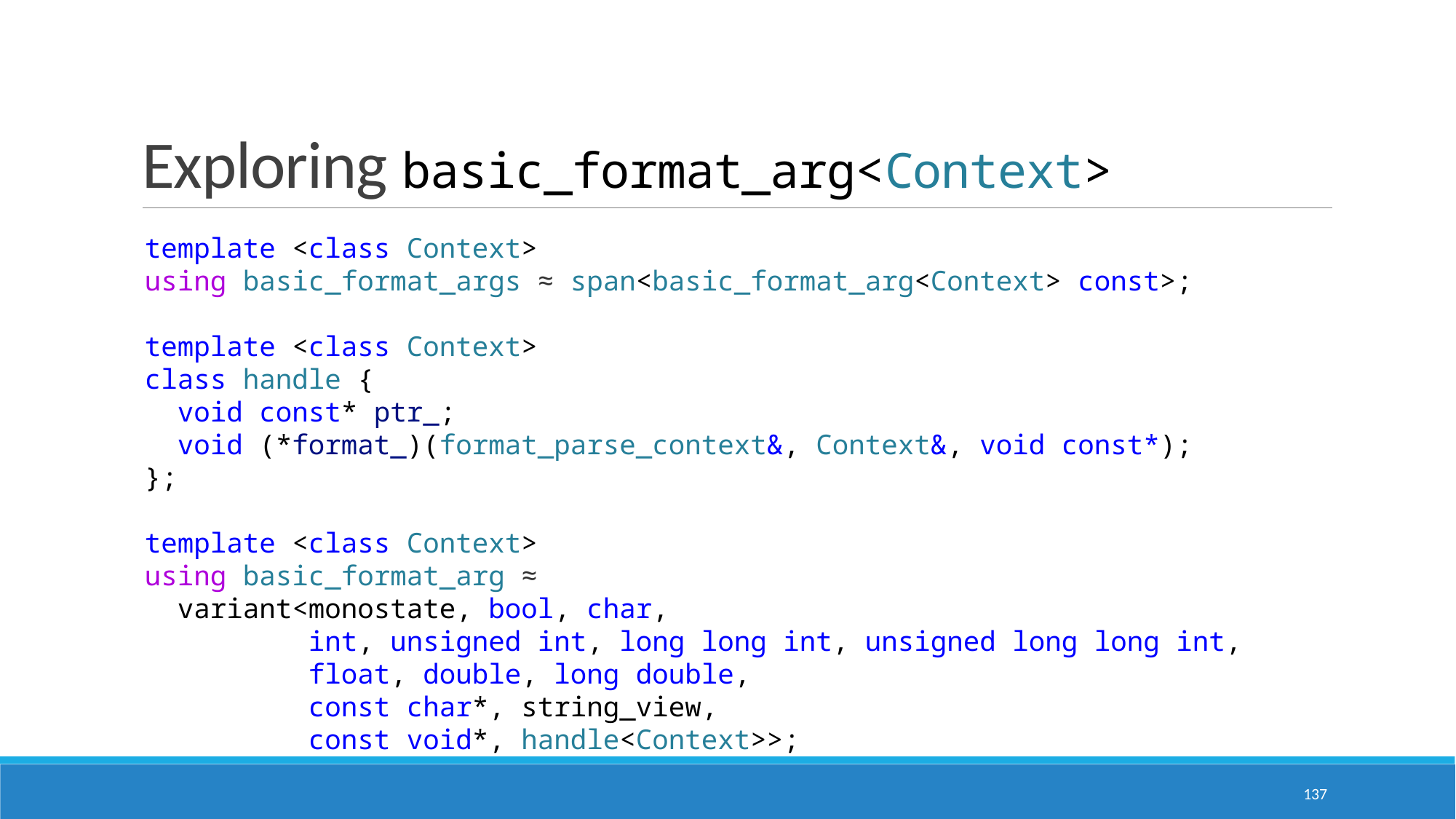

# Exploring basic_format_arg<Context>
template <class Context>
using basic_format_args ≈ span<basic_format_arg<Context> const>;

template <class Context>
class handle {
  void const* ptr_;
  void (*format_)(format_parse_context&, Context&, void const*);
};
template <class Context>
using basic_format_arg ≈
  variant<monostate, bool, char,
          int, unsigned int, long long int, unsigned long long int,
          float, double, long double,
          const char*, string_view,
          const void*, handle<Context>>;

137